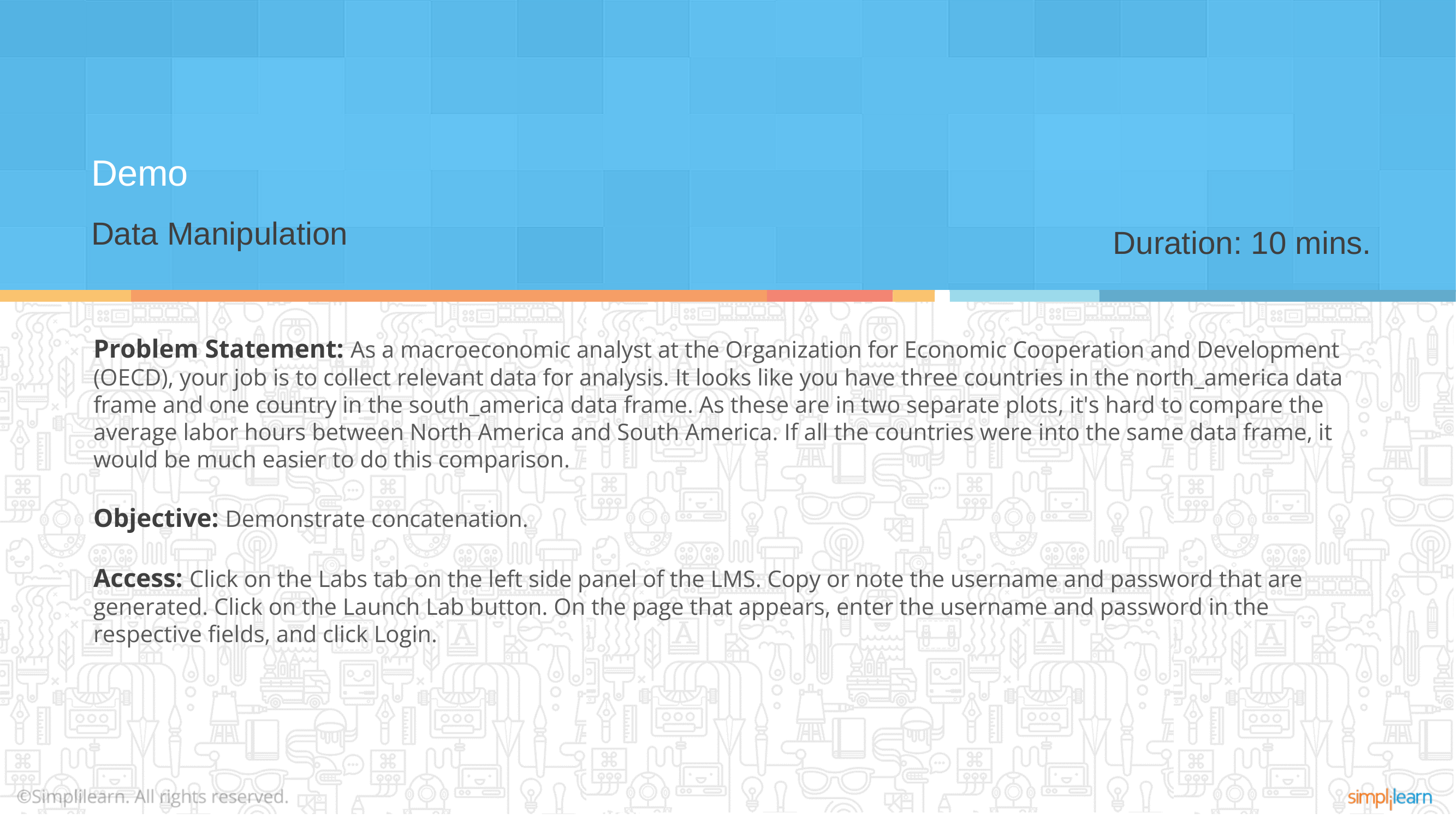

Demo
Data Manipulation
Duration: 10 mins.
Problem Statement: As a macroeconomic analyst at the Organization for Economic Cooperation and Development (OECD), your job is to collect relevant data for analysis. It looks like you have three countries in the north_america data frame and one country in the south_america data frame. As these are in two separate plots, it's hard to compare the average labor hours between North America and South America. If all the countries were into the same data frame, it would be much easier to do this comparison.

Objective: Demonstrate concatenation.

Access: Click on the Labs tab on the left side panel of the LMS. Copy or note the username and password that are generated. Click on the Launch Lab button. On the page that appears, enter the username and password in the respective fields, and click Login.